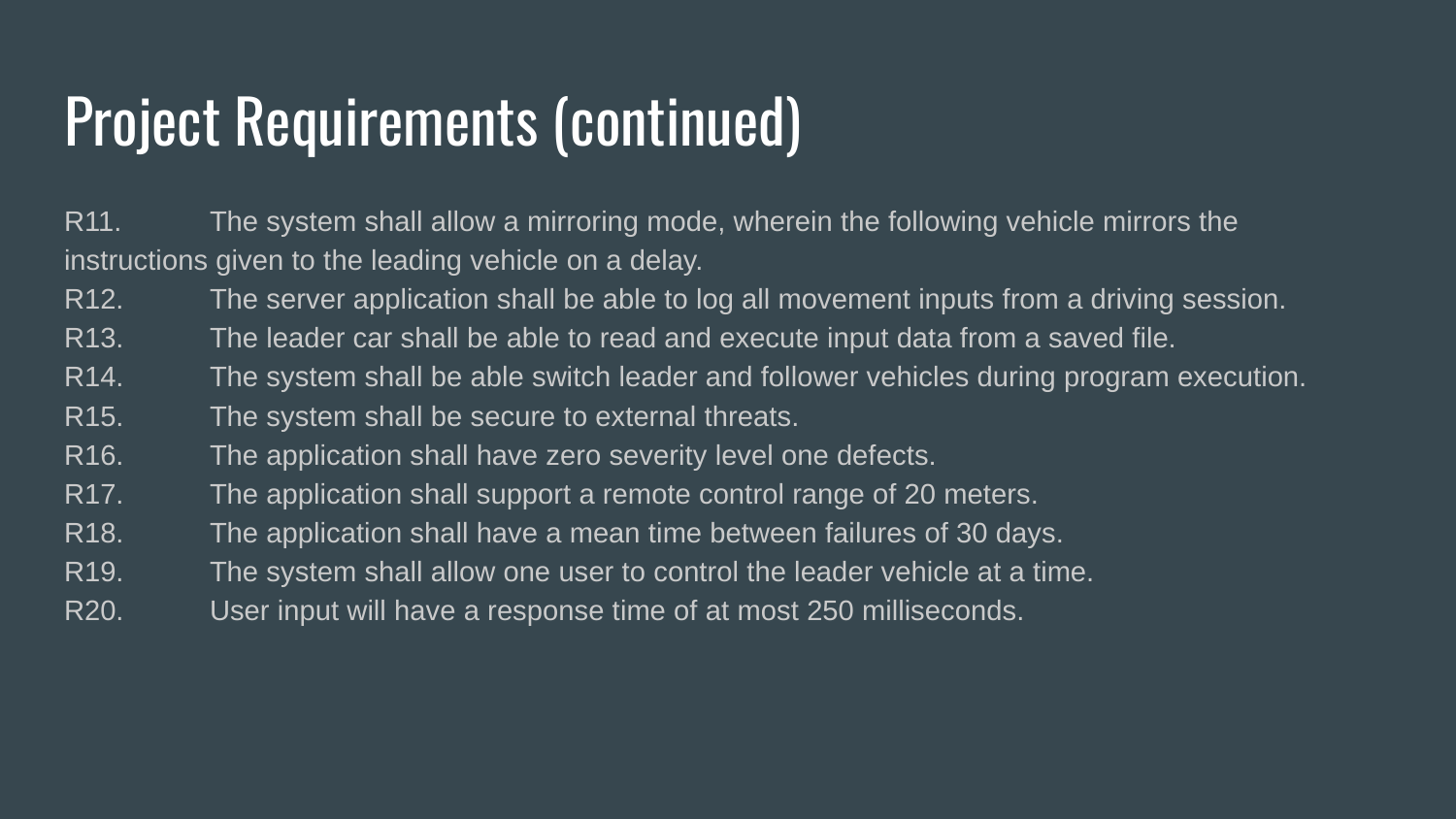

# Project Requirements (continued)
R11.	The system shall allow a mirroring mode, wherein the following vehicle mirrors the instructions given to the leading vehicle on a delay.
R12.	The server application shall be able to log all movement inputs from a driving session.
R13.	The leader car shall be able to read and execute input data from a saved file.
R14.	The system shall be able switch leader and follower vehicles during program execution.
R15.	The system shall be secure to external threats.
R16.	The application shall have zero severity level one defects.
R17.	The application shall support a remote control range of 20 meters.
R18.	The application shall have a mean time between failures of 30 days.
R19.	The system shall allow one user to control the leader vehicle at a time.
R20.	User input will have a response time of at most 250 milliseconds.